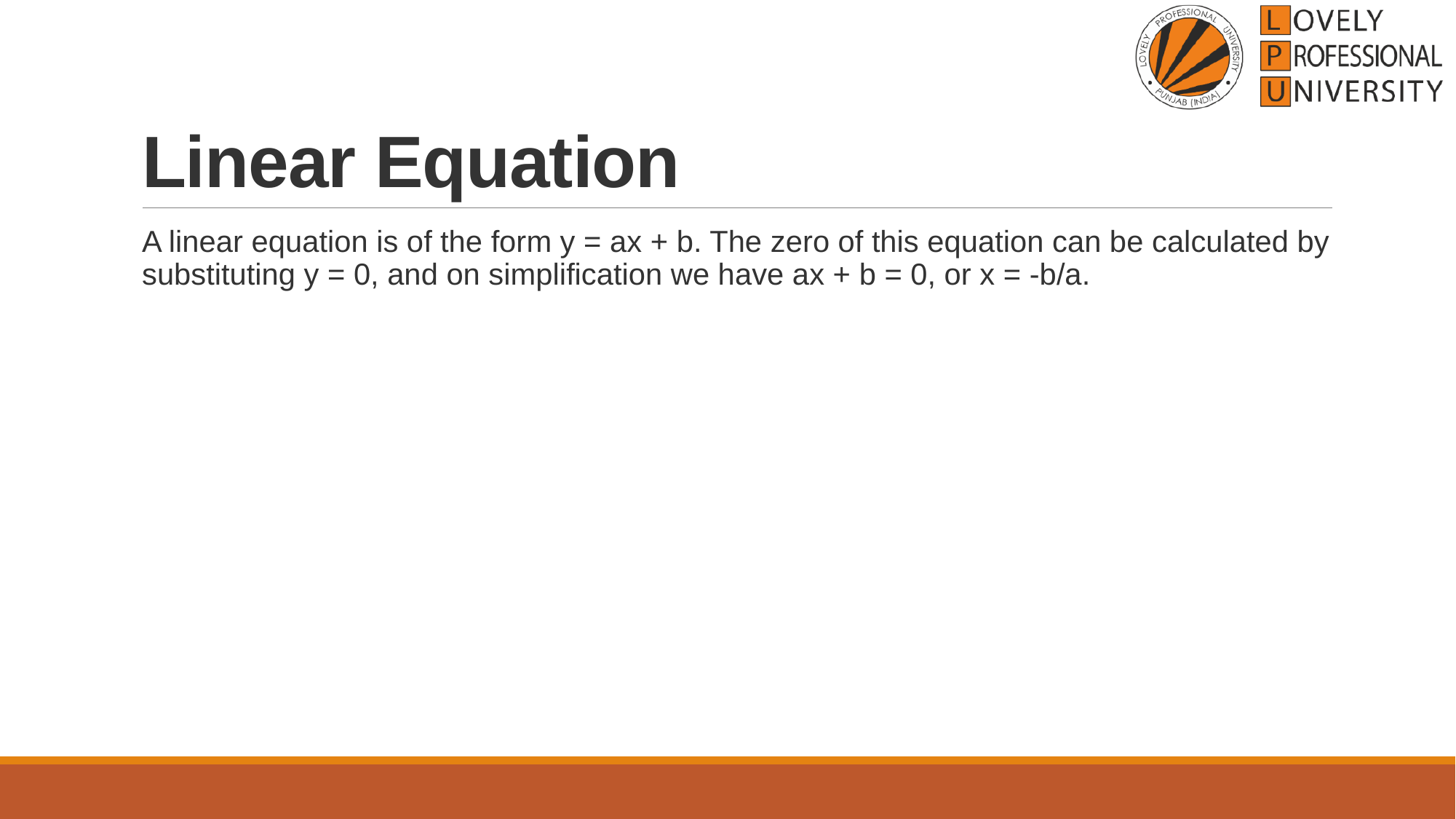

# Linear Equation
A linear equation is of the form y = ax + b. The zero of this equation can be calculated by substituting y = 0, and on simplification we have ax + b = 0, or x = -b/a.